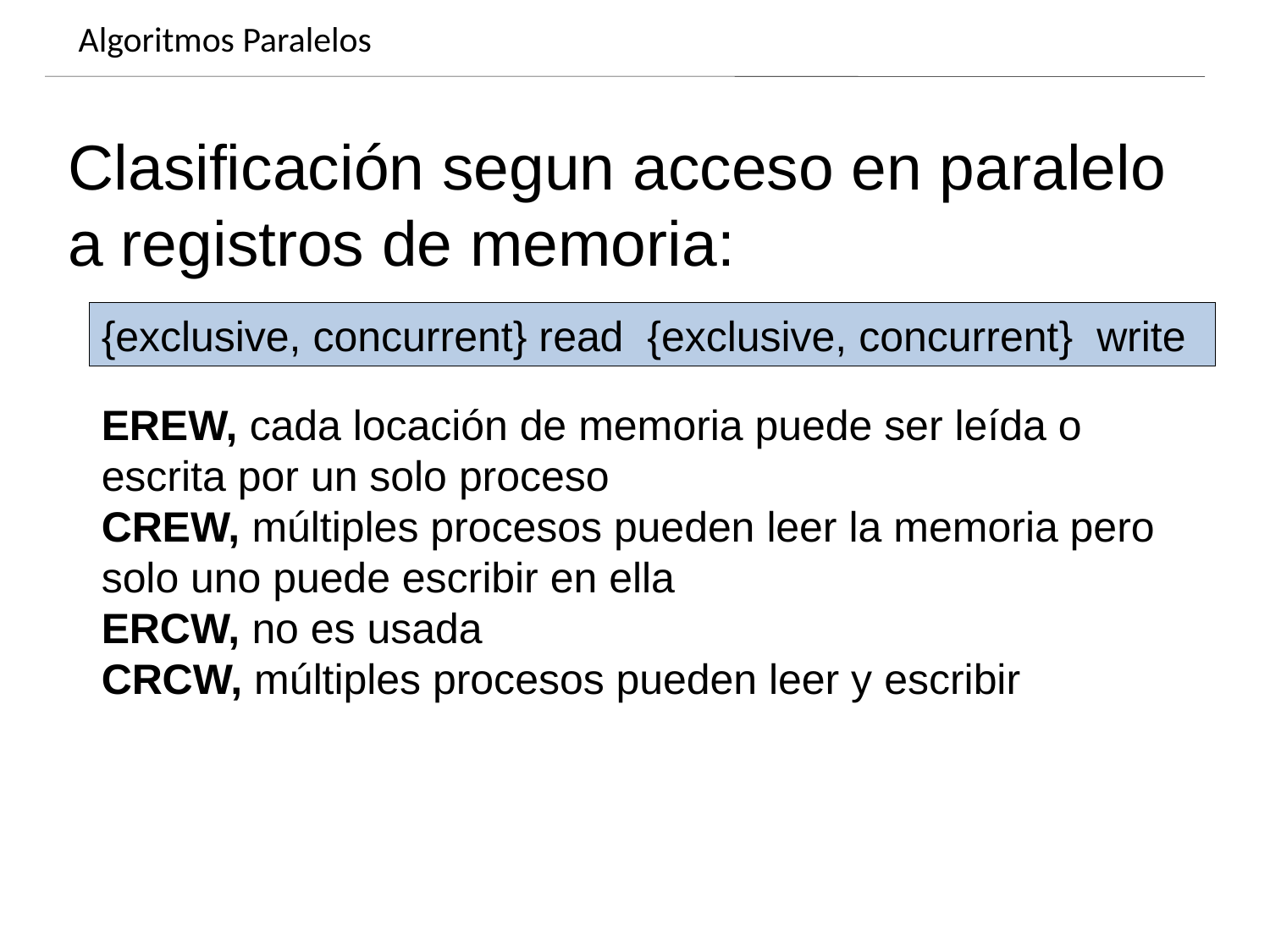

Algoritmos Paralelos
Dynamics of growing SMBHs in galaxy cores

Clasificación segun acceso en paralelo a registros de memoria:
{exclusive, concurrent} read  {exclusive, concurrent}  write
EREW, cada locación de memoria puede ser leída o escrita por un solo proceso
CREW, múltiples procesos pueden leer la memoria pero solo uno puede escribir en ella
ERCW, no es usada
CRCW, múltiples procesos pueden leer y escribir